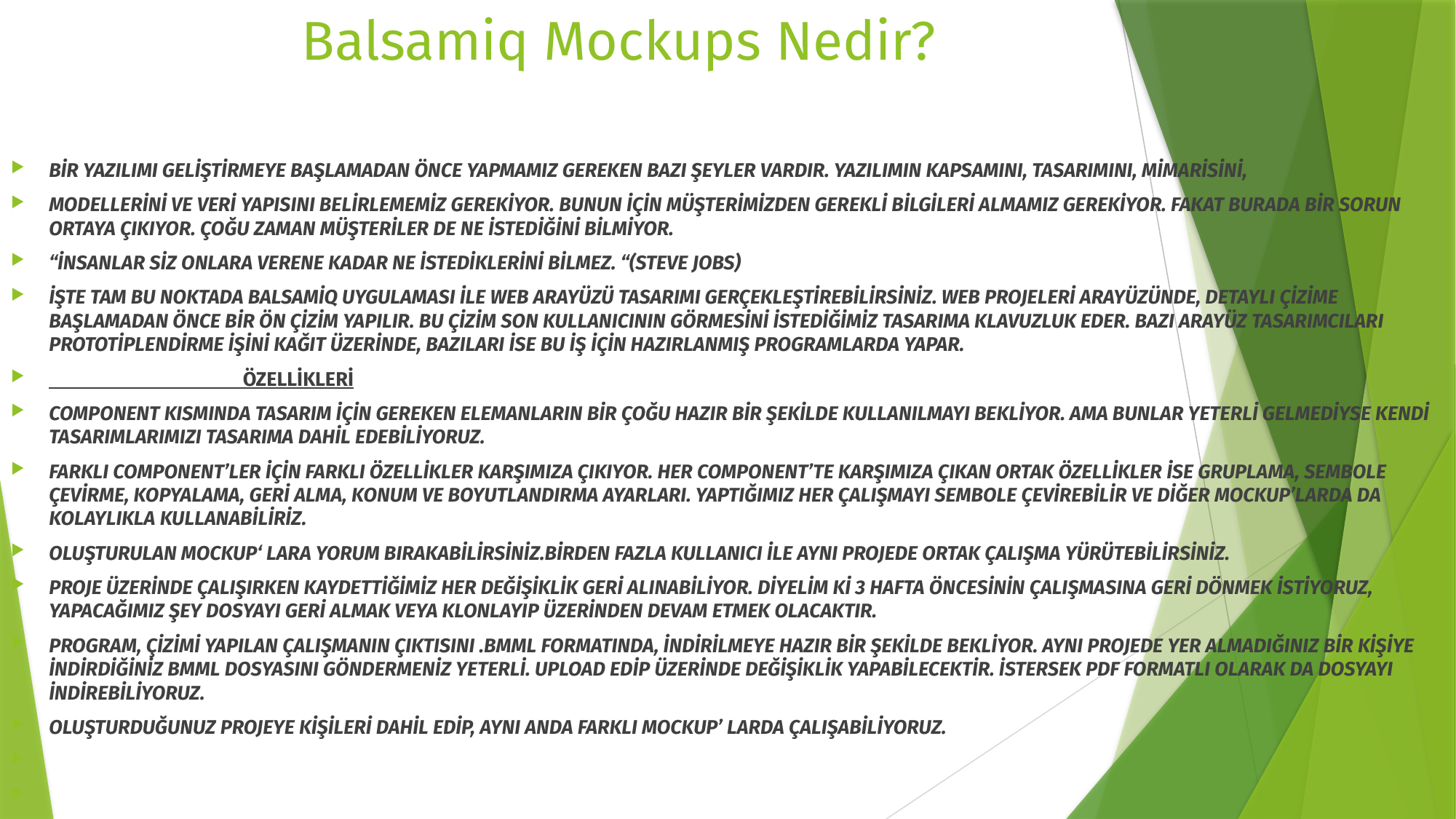

# Balsamiq Mockups Nedir?
Bir yazılımı geliştirmeye başlamadan önce yapmamız gereken bazı şeyler vardır. Yazılımın kapsamını, tasarımını, mimarisini,
modellerini ve veri yapısını belirlememiz gerekiyor. Bunun için müşterimizden gerekli bilgileri almamız gerekiyor. Fakat burada bir sorun ortaya çıkıyor. Çoğu zaman müşteriler de ne istediğini bilmiyor.
“İnsanlar siz onlara verene kadar ne istediklerini bilmez. “(Steve Jobs)
İşte tam bu noktada Balsamiq Uygulaması ile Web Arayüzü Tasarımı gerçekleştirebilirsiniz. Web projeleri arayüzünde, detaylı çizime başlamadan önce bir ön çizim yapılır. Bu çizim son kullanıcının görmesini istediğimiz tasarıma klavuzluk eder. Bazı arayüz tasarımcıları prototiplendirme işini kağıt üzerinde, bazıları ise bu iş için hazırlanmış programlarda yapar.
                                         Özellikleri
Component kısmında tasarım için gereken elemanların bir çoğu hazır bir şekilde kullanılmayı bekliyor. Ama bunlar yeterli gelmediyse kendi tasarımlarımızı tasarıma dahil edebiliyoruz.
Farklı component’ler için farklı özellikler karşımıza çıkıyor. Her component’te karşımıza çıkan ortak özellikler ise gruplama, sembole çevirme, kopyalama, geri alma, konum ve boyutlandırma ayarları. Yaptığımız her çalışmayı sembole çevirebilir ve diğer mockup’larda da kolaylıkla kullanabiliriz.
Oluşturulan mockup‘ lara yorum bırakabilirsiniz.Birden fazla kullanıcı ile aynı projede ortak çalışma yürütebilirsiniz.
Proje üzerinde çalışırken kaydettiğimiz her değişiklik geri alınabiliyor. Diyelim ki 3 hafta öncesinin çalışmasına geri dönmek istiyoruz, yapacağımız şey dosyayı geri almak veya klonlayıp üzerinden devam etmek olacaktır.
Program, çizimi yapılan çalışmanın çıktısını .bmml formatında, indirilmeye hazır bir şekilde bekliyor. Aynı projede yer almadığınız bir kişiye indirdiğiniz bmml dosyasını göndermeniz yeterli. Upload edip üzerinde değişiklik yapabilecektir. İstersek pdf formatlı olarak da dosyayı indirebiliyoruz.
Oluşturduğunuz projeye kişileri dahil edip, aynı anda farklı mockup’ larda çalışabiliyoruz.